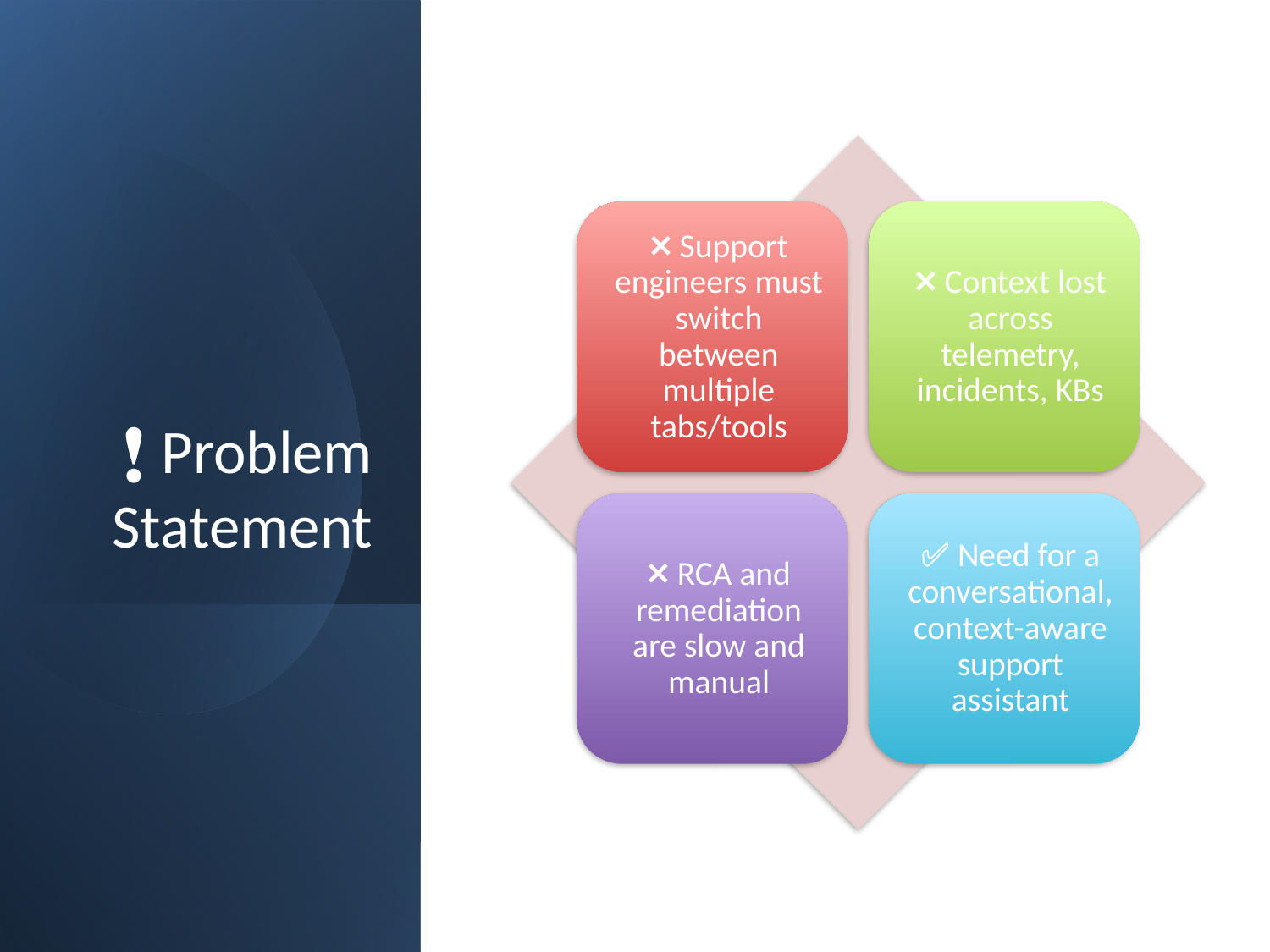

❌ Support engineers must switch between multiple tabs/tools
❌ Context lost across telemetry, incidents, KBs
❌ RCA and remediation are slow and manual
✅ Need for a conversational, context-aware support assistant

# ❗ Problem Statement